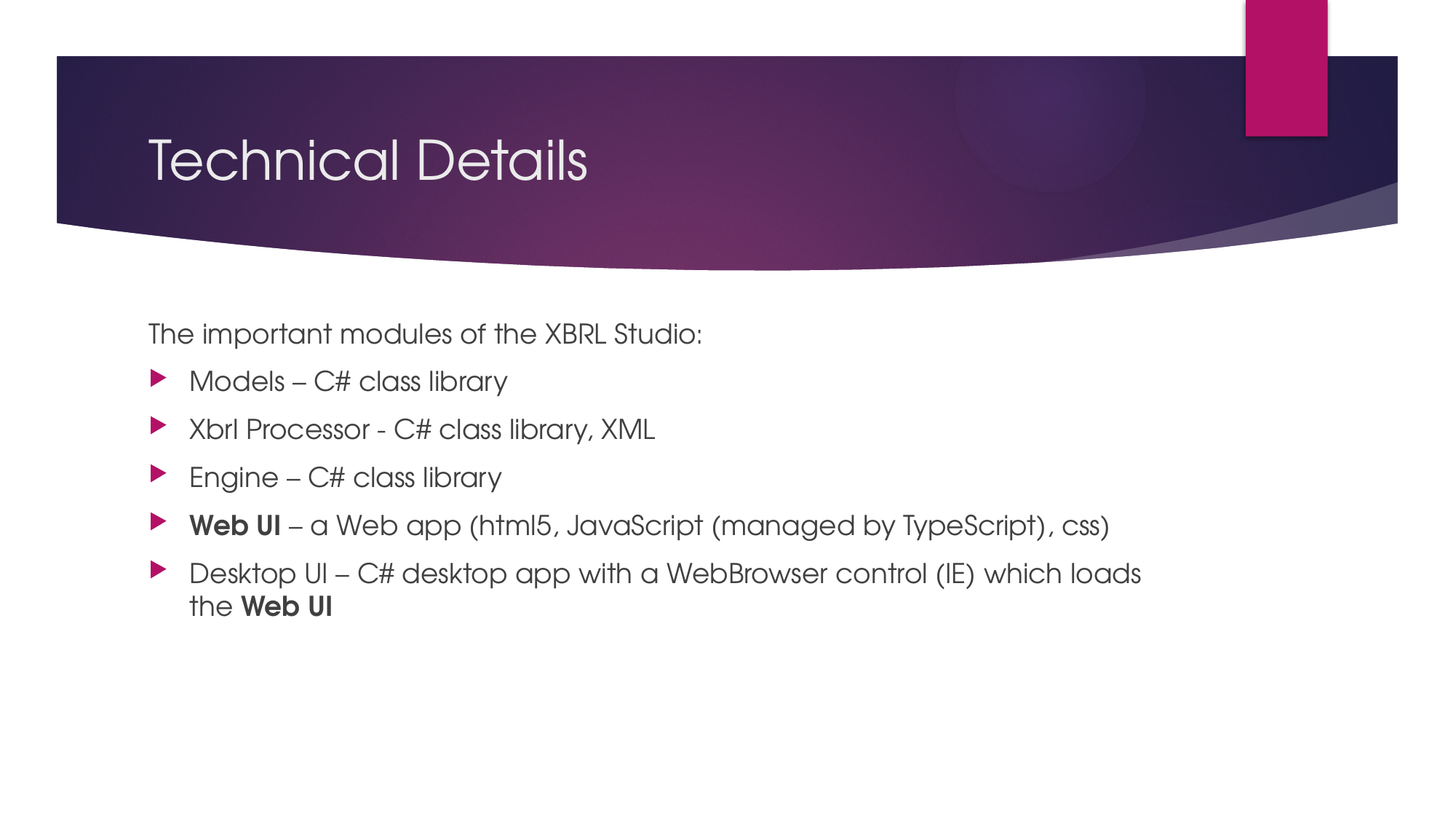

# Technical Details
The important modules of the XBRL Studio:
Models – C# class library
Xbrl Processor - C# class library, XML
Engine – C# class library
Web UI – a Web app (html5, JavaScript (managed by TypeScript), css)
Desktop UI – C# desktop app with a WebBrowser control (IE) which loads the Web UI